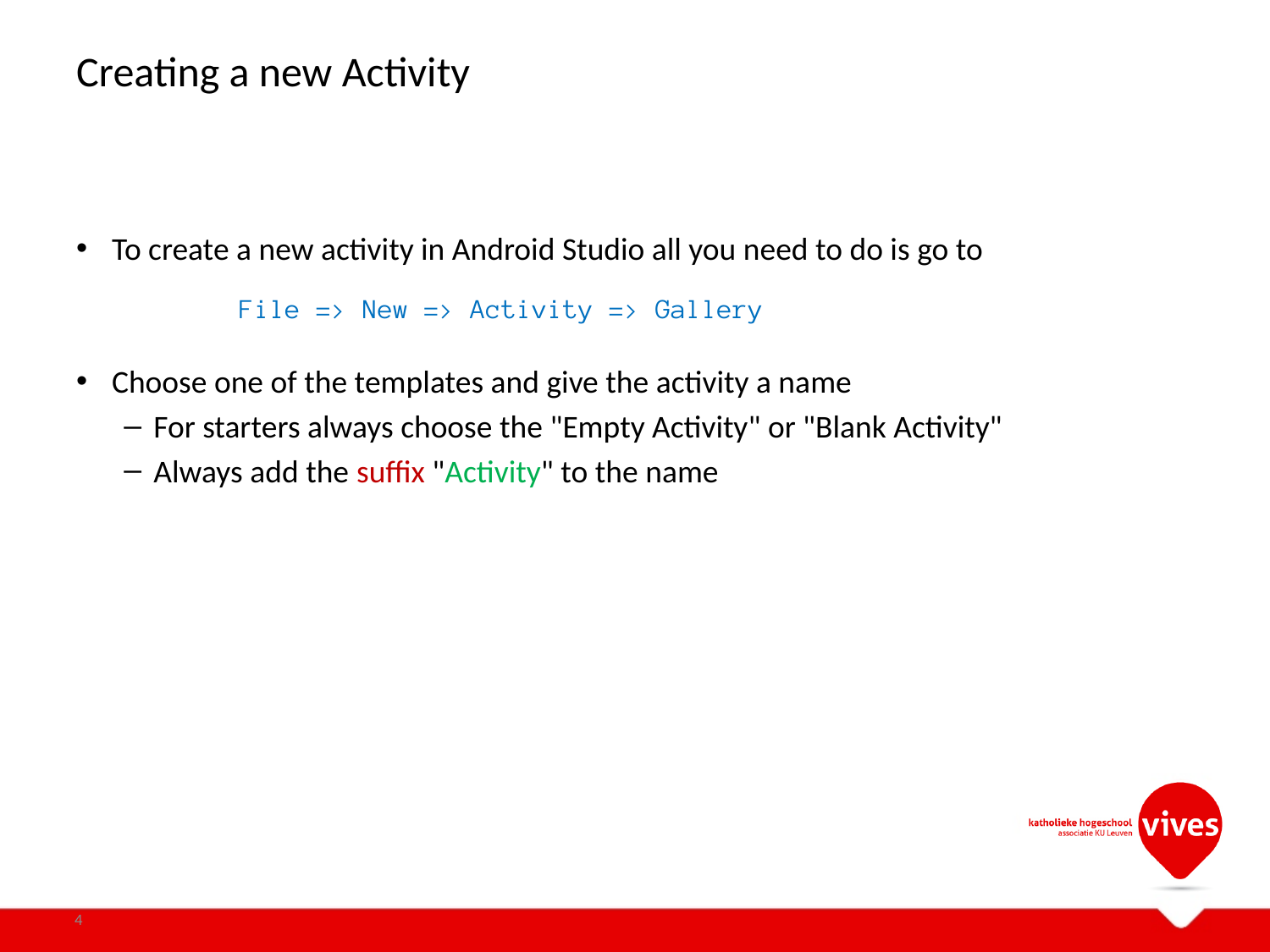

# Creating a new Activity
To create a new activity in Android Studio all you need to do is go to

Choose one of the templates and give the activity a name
For starters always choose the "Empty Activity" or "Blank Activity"
Always add the suffix "Activity" to the name
File => New => Activity => Gallery
4